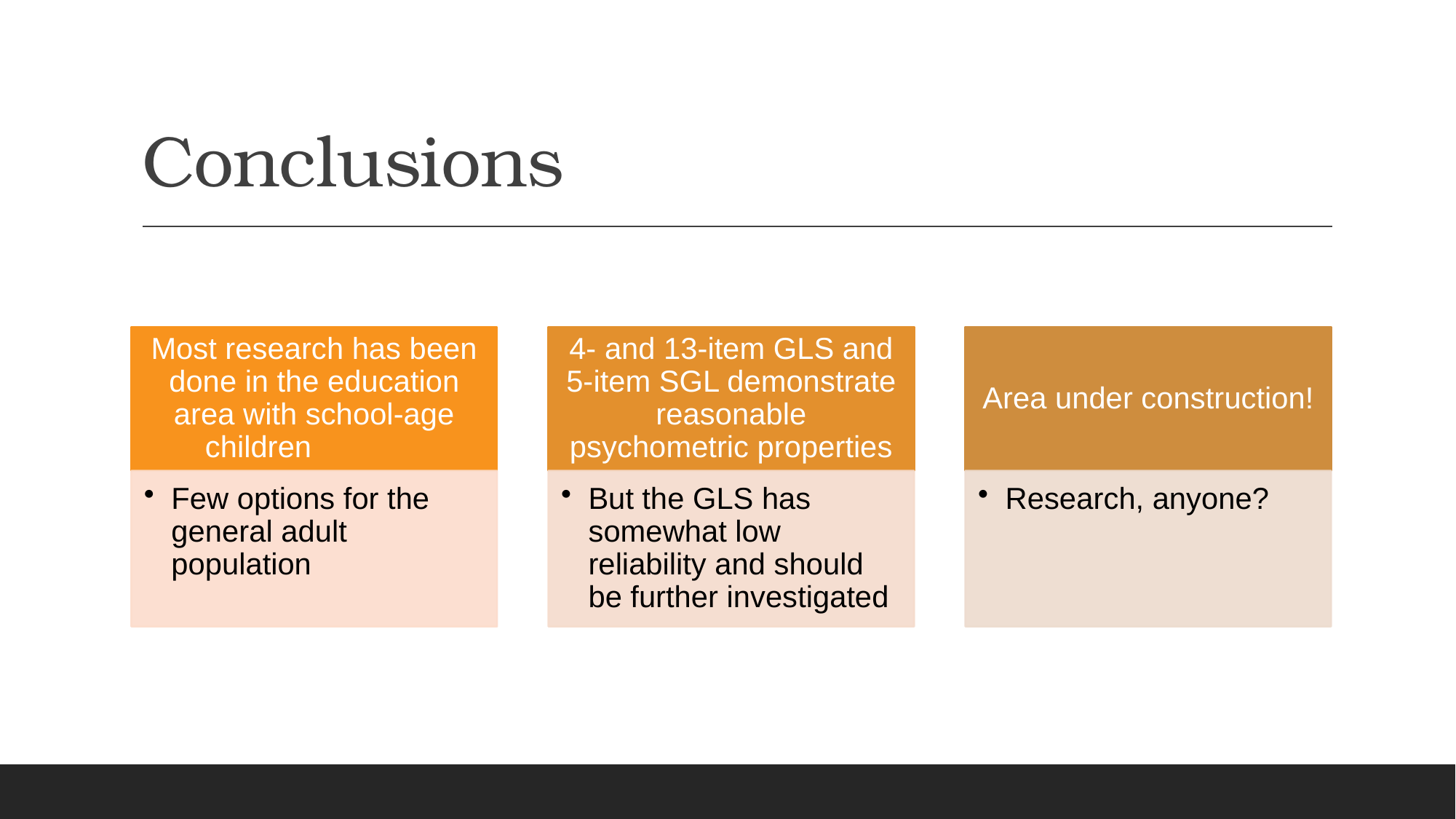

# Conclusions
Most research has been done in the education area with school-age children
Few options for the general adult population
4- and 13-item GLS and 5-item SGL demonstrate reasonable psychometric properties
But the GLS has somewhat low reliability and should be further investigated
Area under construction!
Research, anyone?